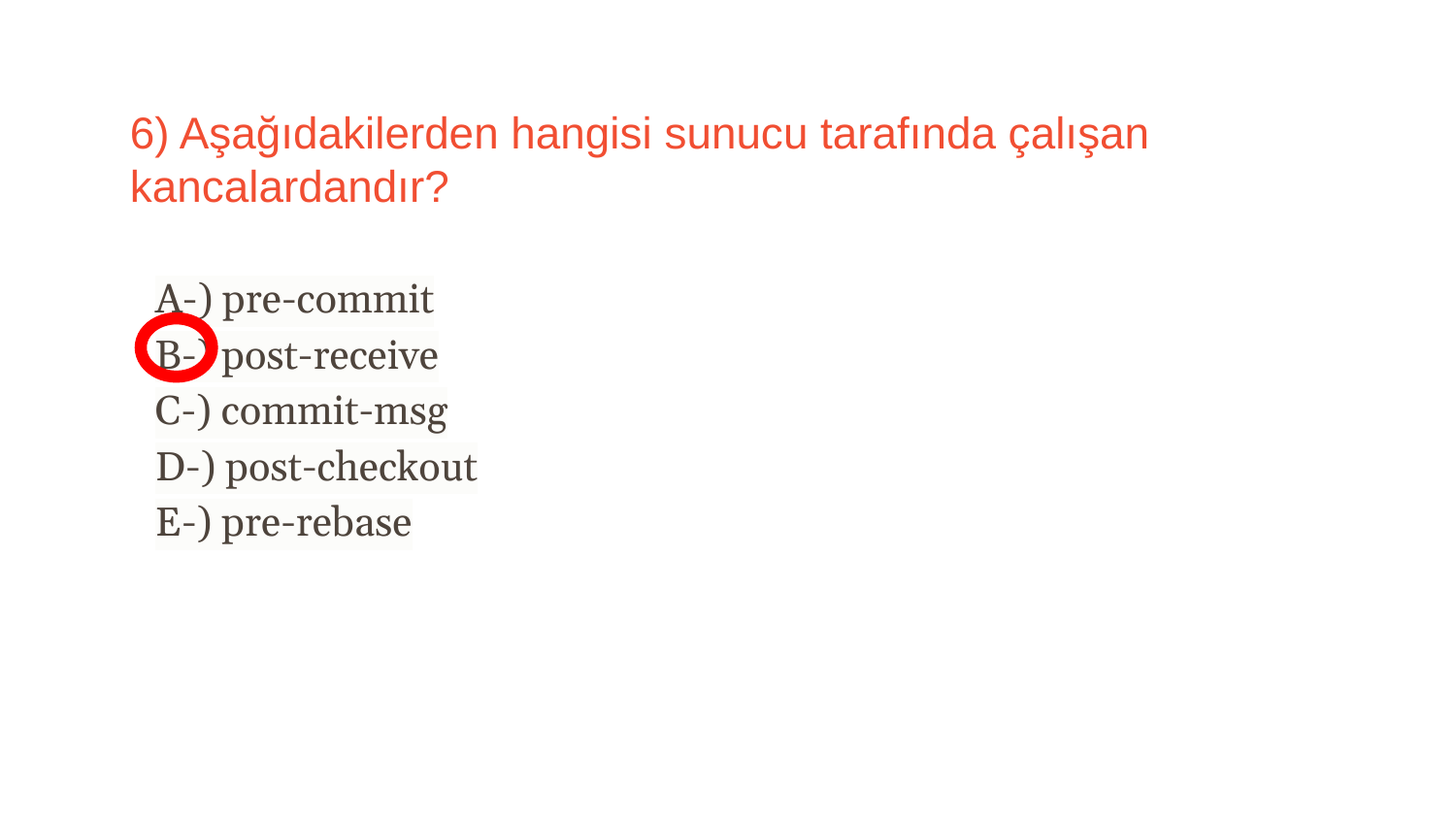

6) Aşağıdakilerden hangisi sunucu tarafında çalışan kancalardandır?
A-) pre-commit
B-) post-receive
C-) commit-msg
D-) post-checkout
E-) pre-rebase